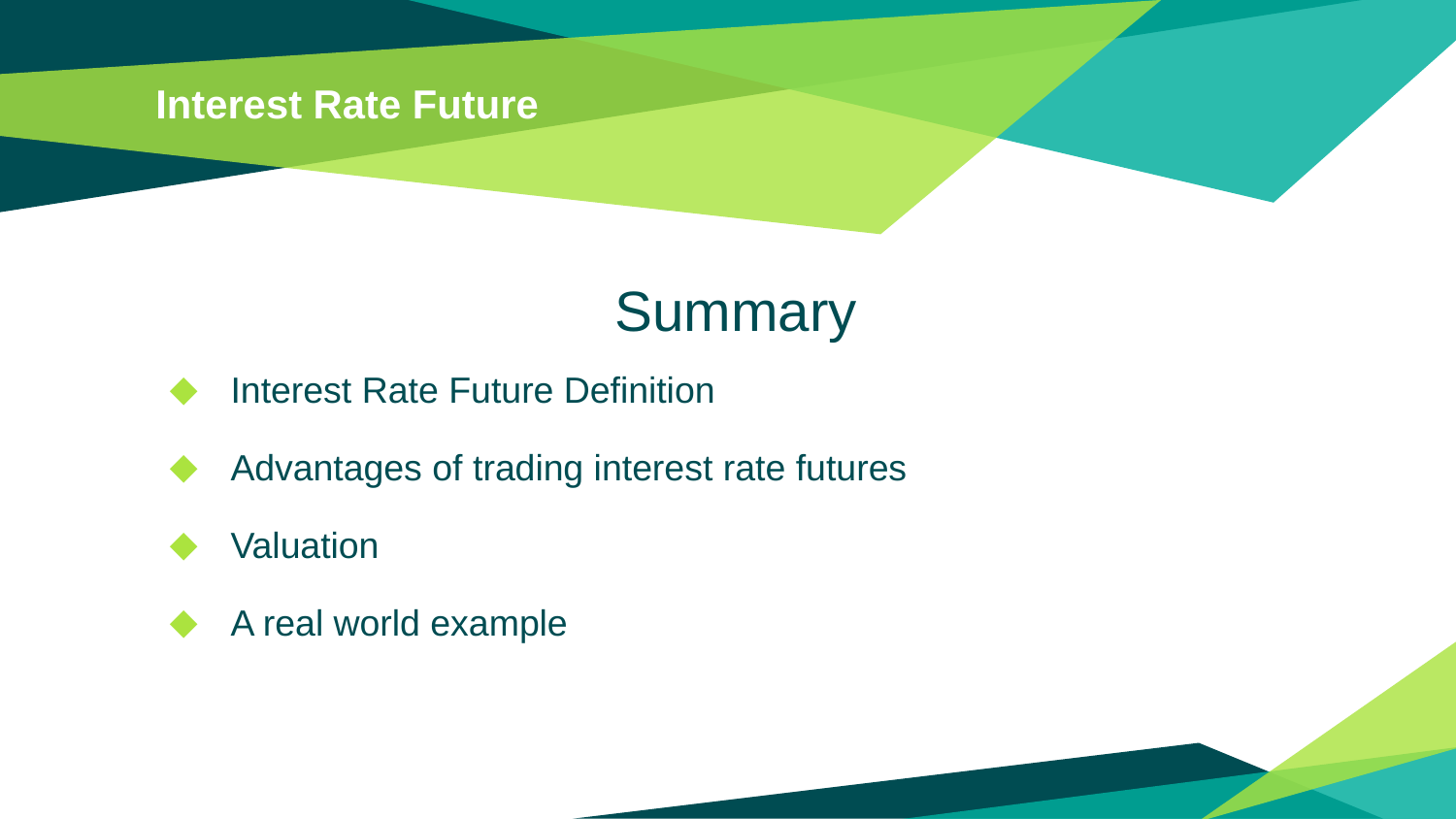

# Interest Rate Future
Summary
Interest Rate Future Definition
Advantages of trading interest rate futures
Valuation
A real world example